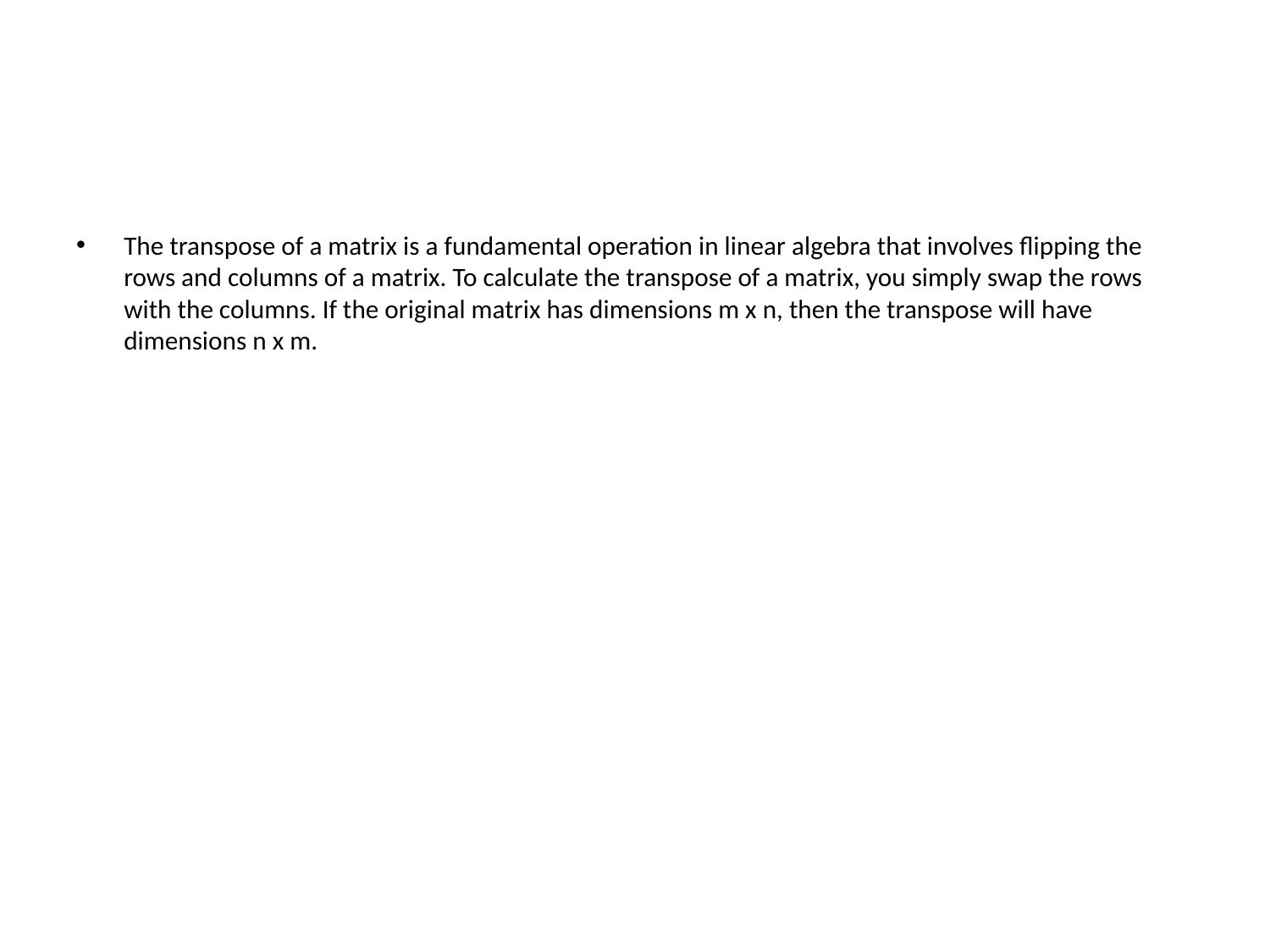

#
The transpose of a matrix is a fundamental operation in linear algebra that involves flipping the rows and columns of a matrix. To calculate the transpose of a matrix, you simply swap the rows with the columns. If the original matrix has dimensions m x n, then the transpose will have dimensions n x m.